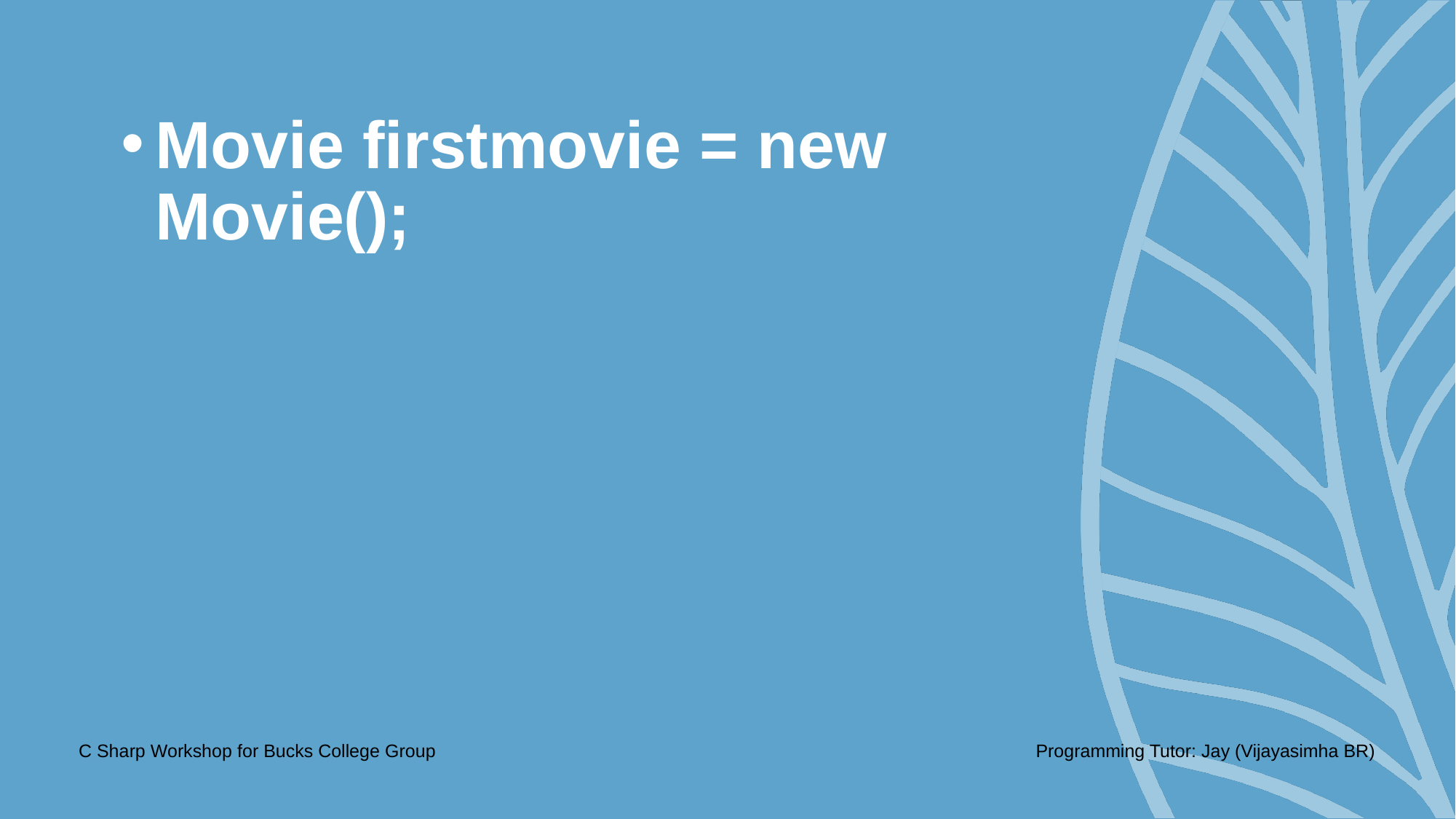

Movie firstmovie = new Movie();
C Sharp Workshop for Bucks College Group
Programming Tutor: Jay (Vijayasimha BR)